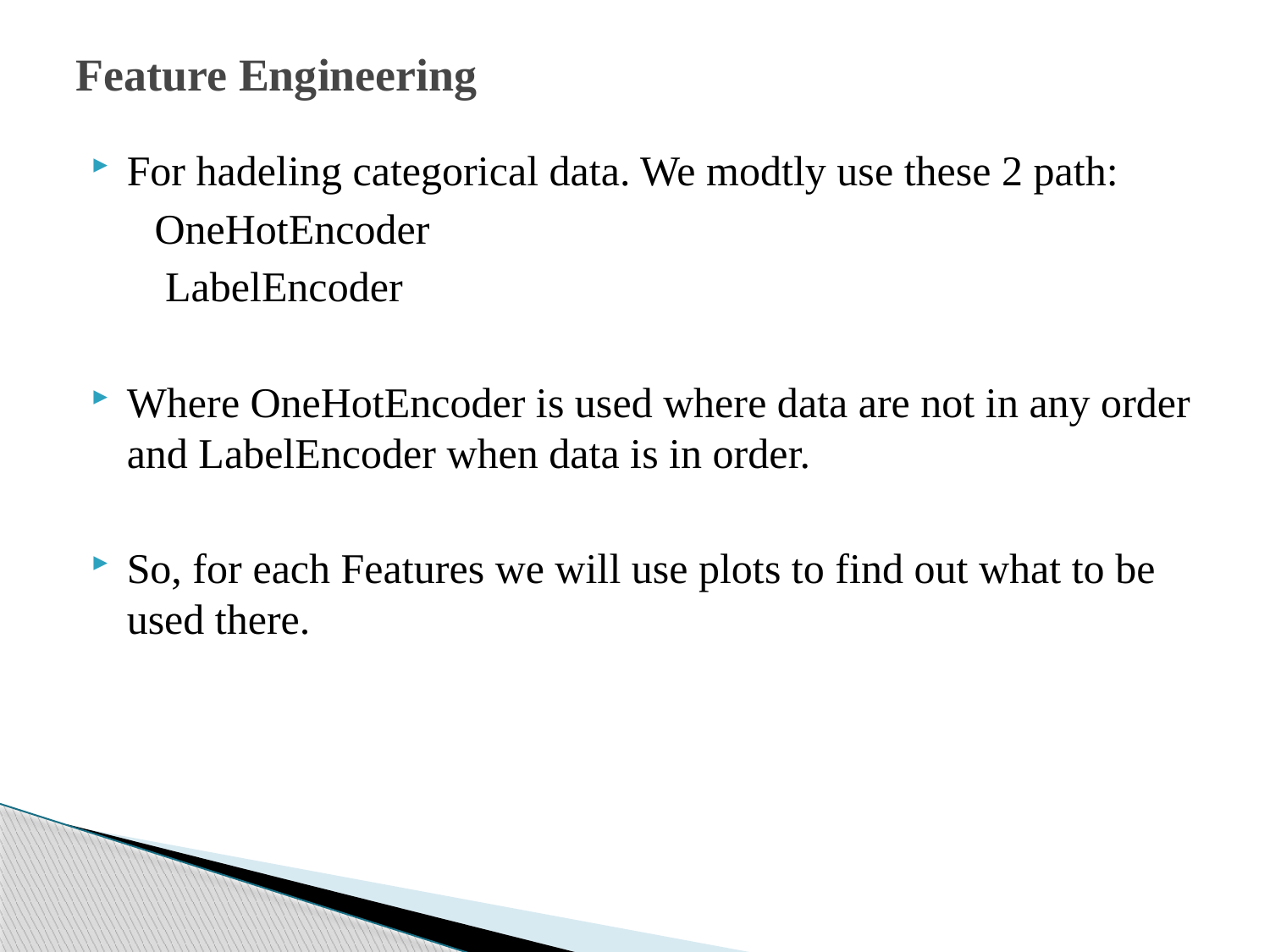

# Feature Engineering
For hadeling categorical data. We modtly use these 2 path:
      OneHotEncoder
       LabelEncoder

Where OneHotEncoder is used where data are not in any order and LabelEncoder when data is in order.

So, for each Features we will use plots to find out what to be used there.